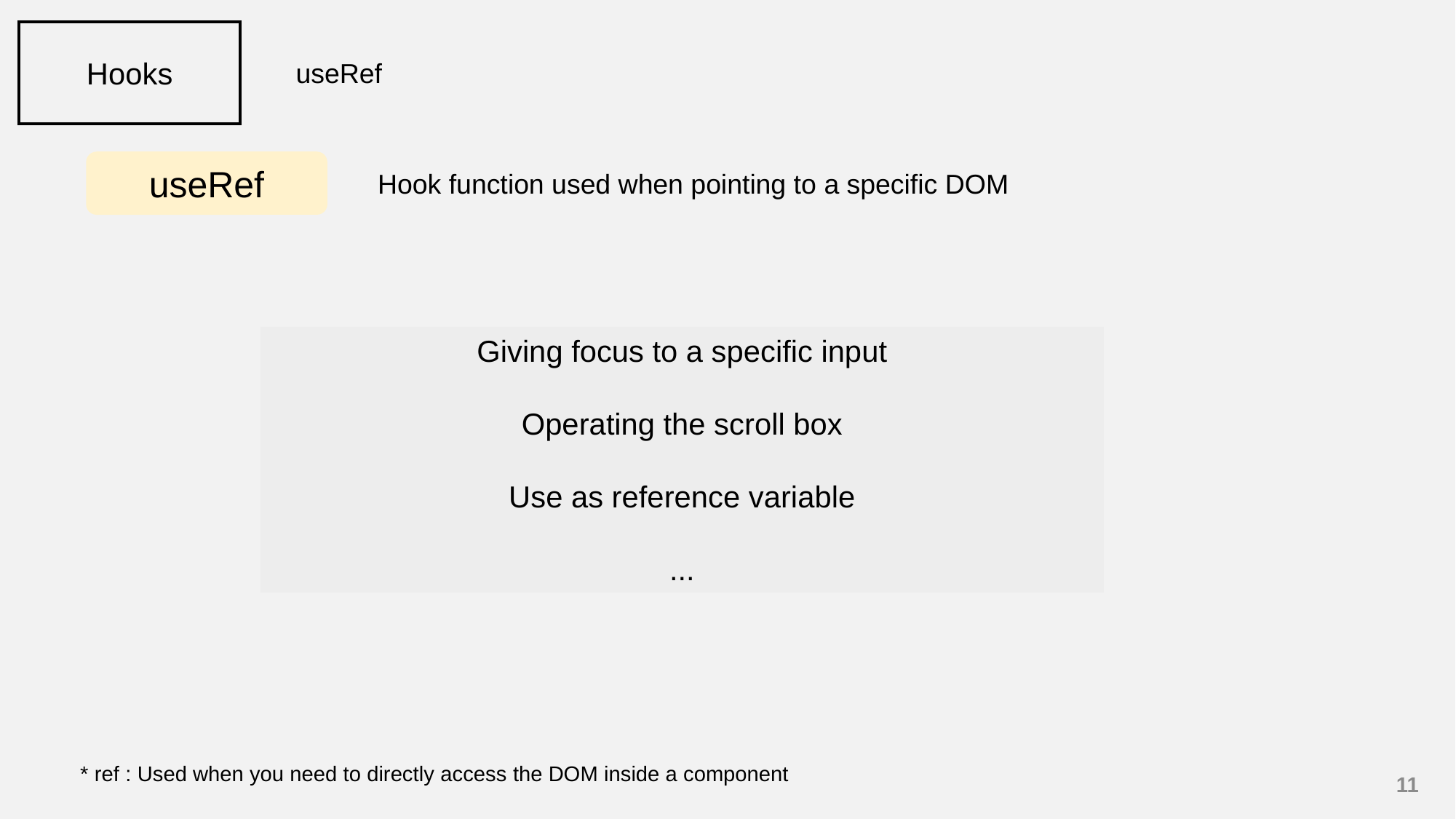

Hooks
useRef
useRef
Hook function used when pointing to a specific DOM
Giving focus to a specific input

Operating the scroll box

Use as reference variable

...
* ref : Used when you need to directly access the DOM inside a component
11